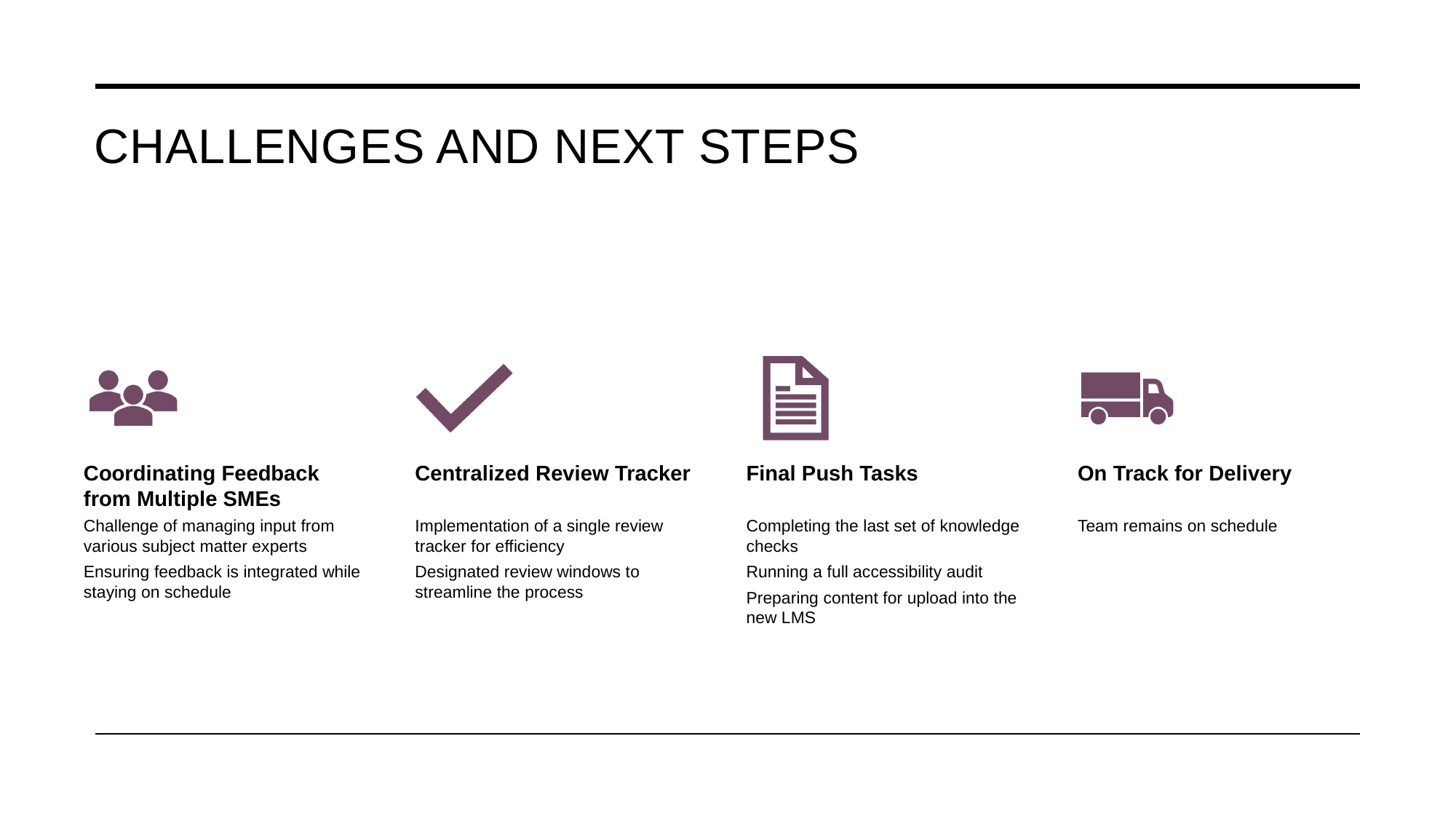

# Challenges and Next Steps
Coordinating Feedback from Multiple SMEs
Challenge of managing input from various subject matter experts
Ensuring feedback is integrated while staying on schedule
Centralized Review Tracker
Implementation of a single review tracker for efficiency
Designated review windows to streamline the process
Final Push Tasks
Completing the last set of knowledge checks
Running a full accessibility audit
Preparing content for upload into the new LMS
On Track for Delivery
Team remains on schedule